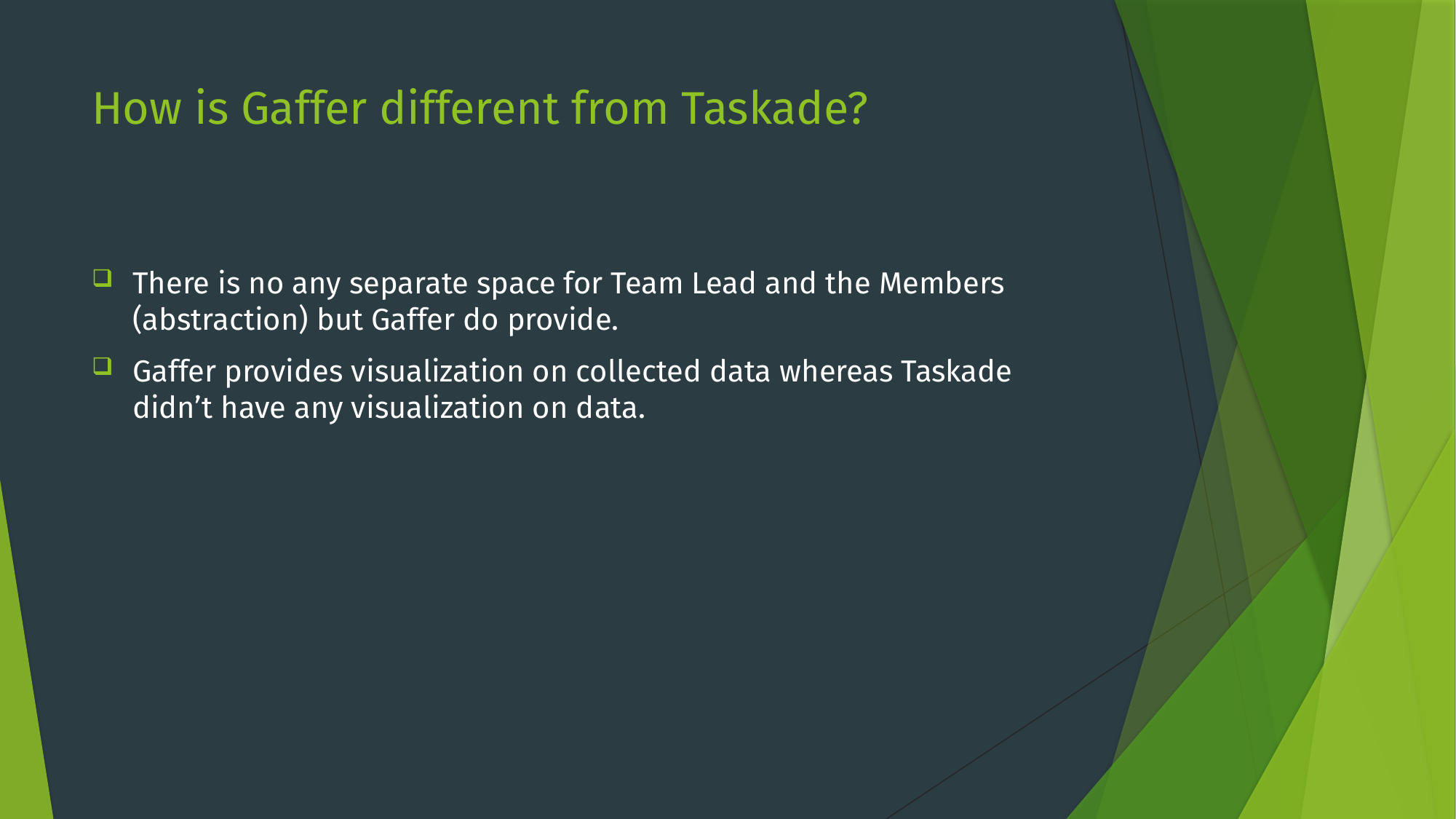

# How is Gaffer different from Taskade?
There is no any separate space for Team Lead and the Members (abstraction) but Gaffer do provide.
Gaffer provides visualization on collected data whereas Taskade didn’t have any visualization on data.